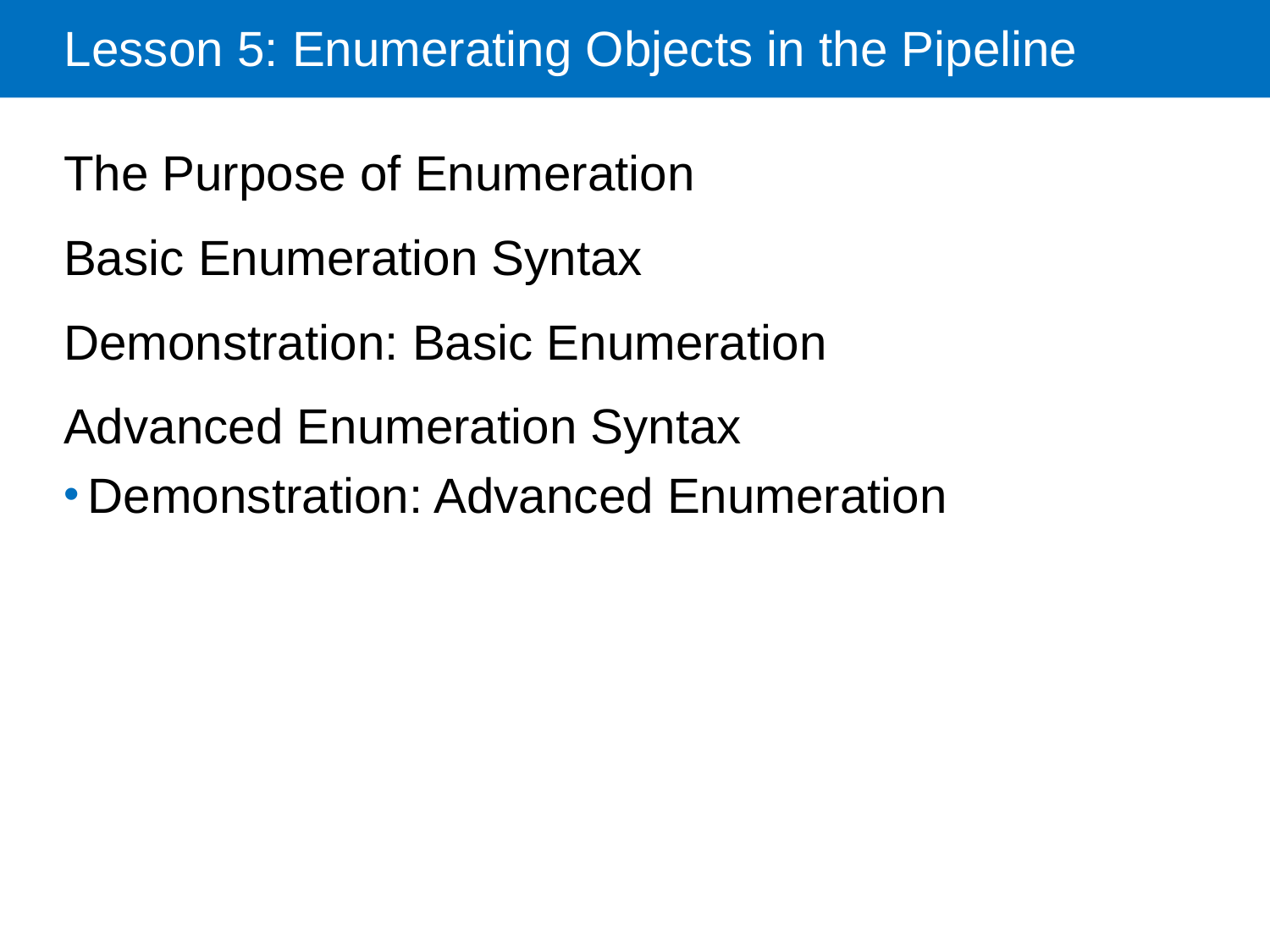

# Lesson 5: Enumerating Objects in the Pipeline
The Purpose of Enumeration
Basic Enumeration Syntax
Demonstration: Basic Enumeration
Advanced Enumeration Syntax
Demonstration: Advanced Enumeration